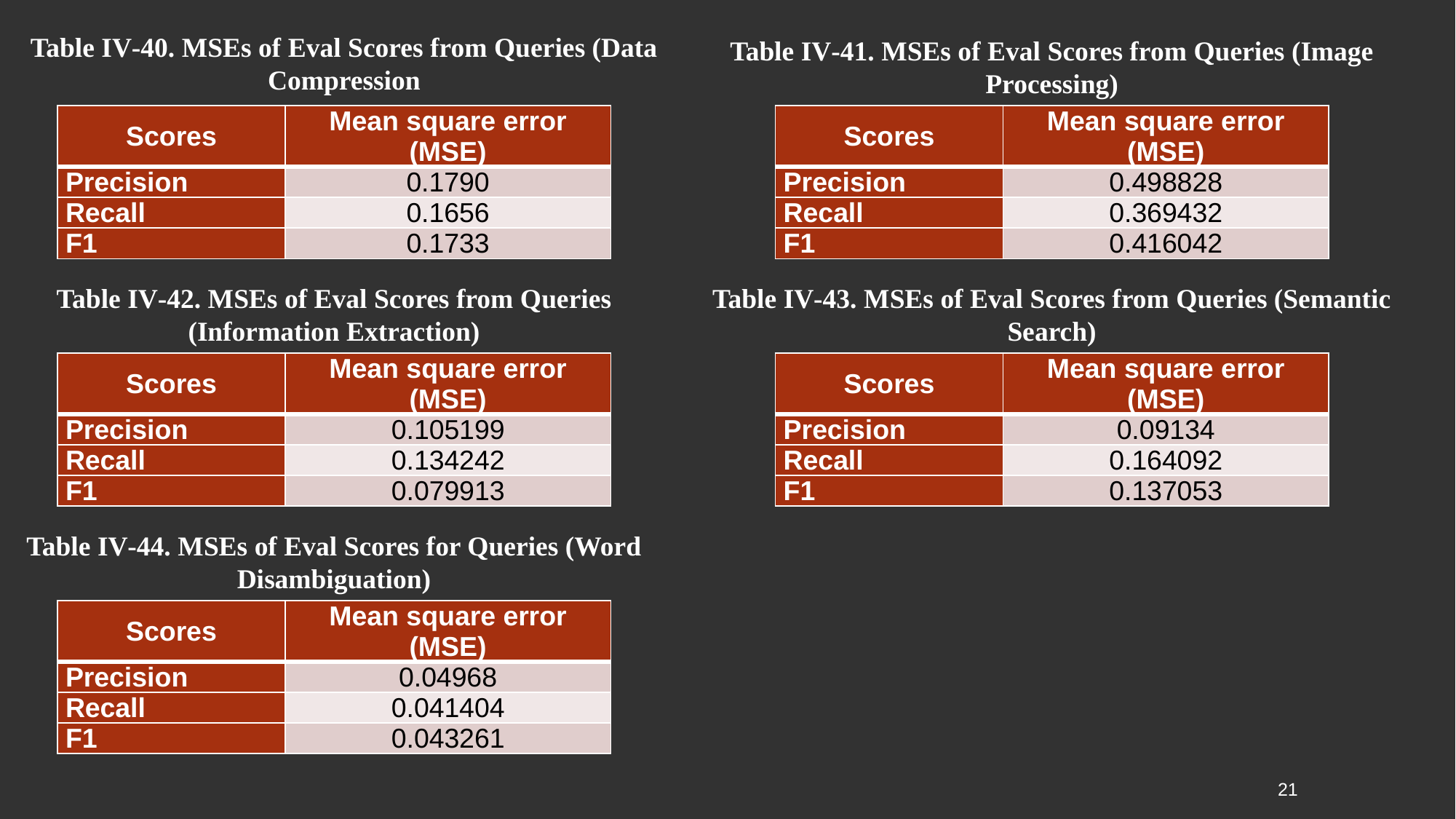

Table IV‑40. MSEs of Eval Scores from Queries (Data Compression
Table IV‑41. MSEs of Eval Scores from Queries (Image Processing)
Analysis
| Scores | Mean square error (MSE) |
| --- | --- |
| Precision | 0.1790 |
| Recall | 0.1656 |
| F1 | 0.1733 |
| Scores | Mean square error (MSE) |
| --- | --- |
| Precision | 0.498828 |
| Recall | 0.369432 |
| F1 | 0.416042 |
Table IV‑42. MSEs of Eval Scores from Queries (Information Extraction)
Table IV‑43. MSEs of Eval Scores from Queries (Semantic Search)
| Scores | Mean square error (MSE) |
| --- | --- |
| Precision | 0.105199 |
| Recall | 0.134242 |
| F1 | 0.079913 |
| Scores | Mean square error (MSE) |
| --- | --- |
| Precision | 0.09134 |
| Recall | 0.164092 |
| F1 | 0.137053 |
Table IV‑44. MSEs of Eval Scores for Queries (Word Disambiguation)
| Scores | Mean square error (MSE) |
| --- | --- |
| Precision | 0.04968 |
| Recall | 0.041404 |
| F1 | 0.043261 |
21